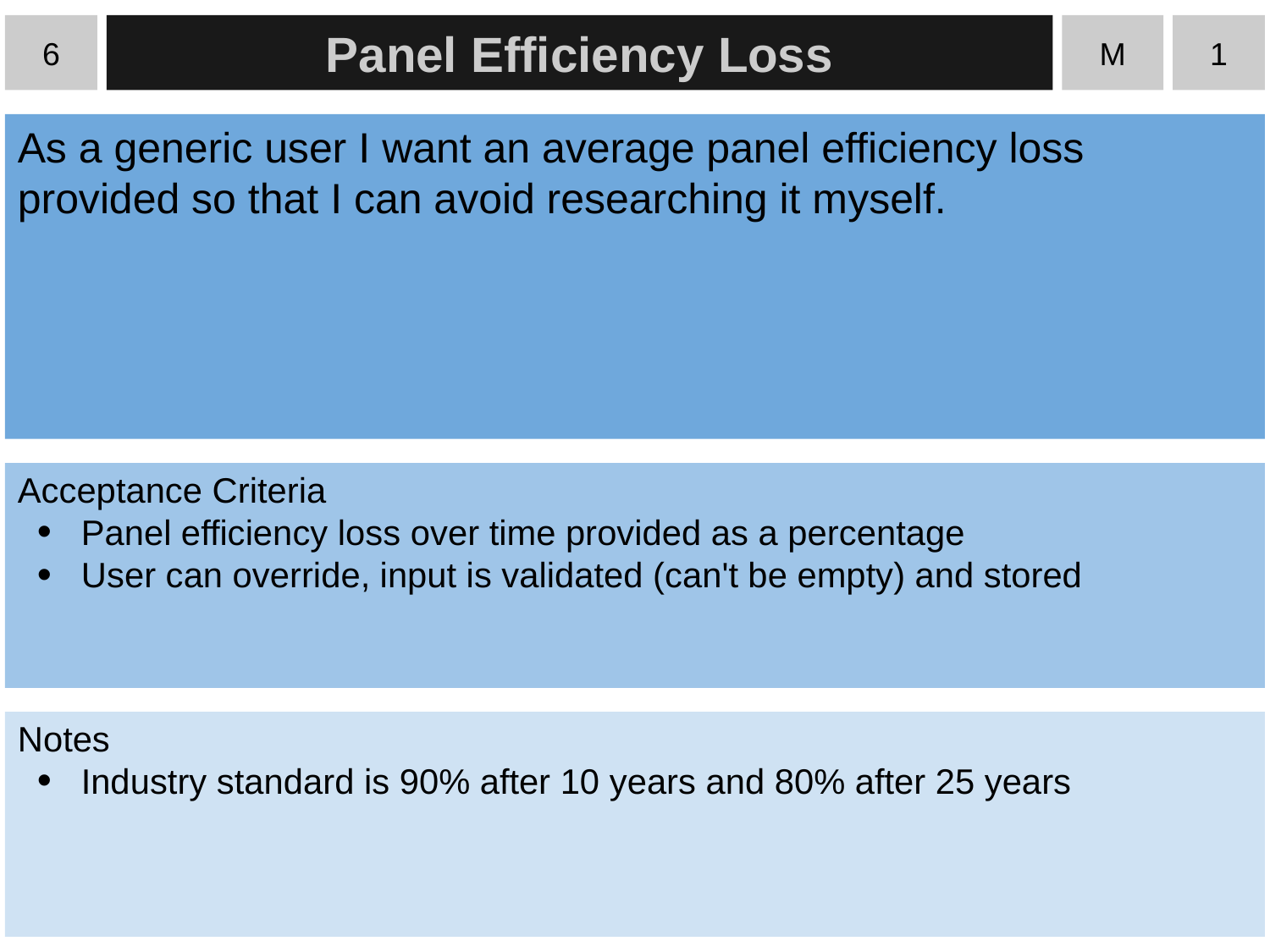

6
Panel Efficiency Loss
M
1
As a generic user I want an average panel efficiency loss provided so that I can avoid researching it myself.
Acceptance Criteria
Panel efficiency loss over time provided as a percentage
User can override, input is validated (can't be empty) and stored
Notes
Industry standard is 90% after 10 years and 80% after 25 years